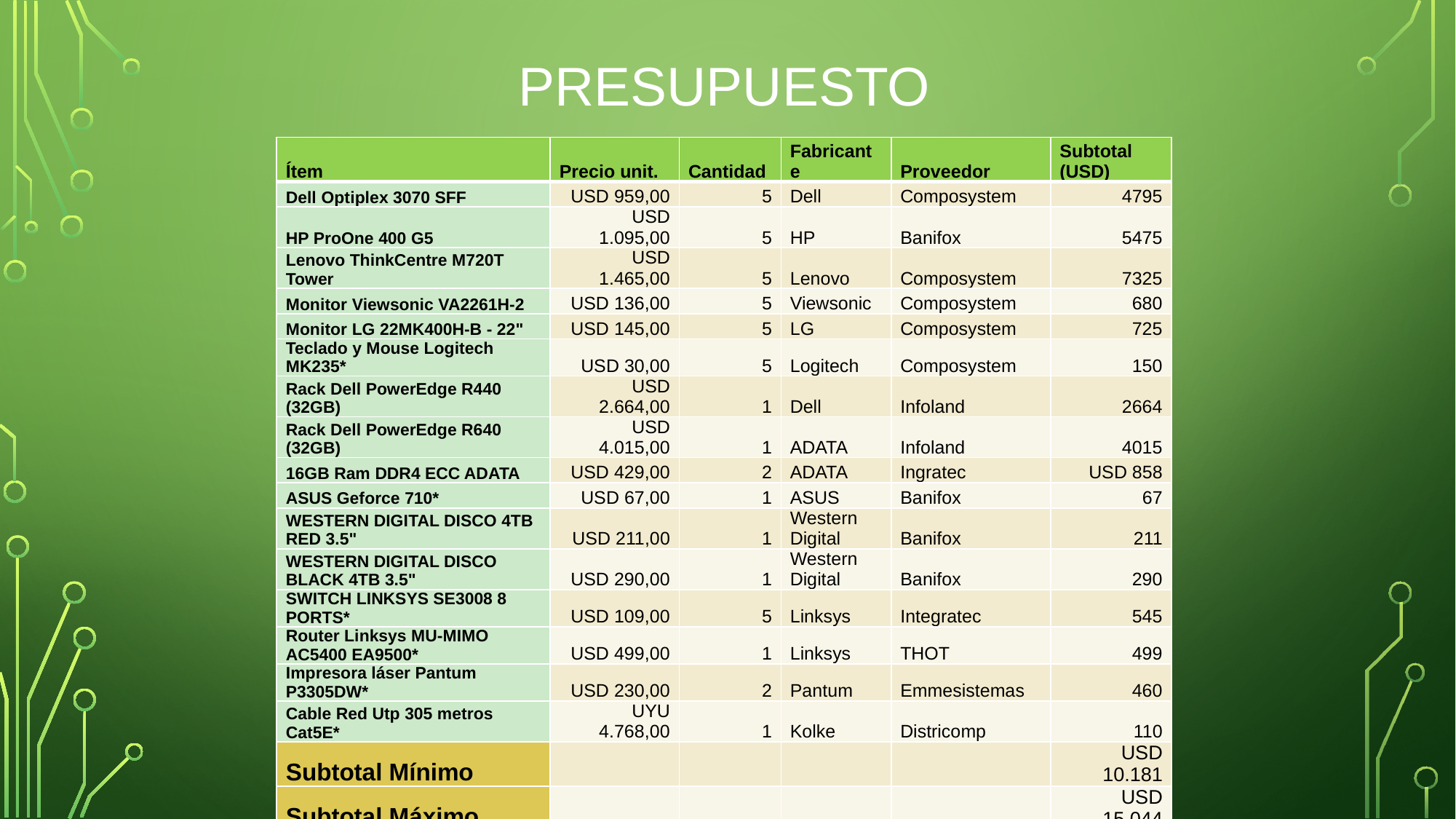

# PRESUPUESTO
| Ítem | Precio unit. | Cantidad | Fabricante | Proveedor | Subtotal (USD) |
| --- | --- | --- | --- | --- | --- |
| Dell Optiplex 3070 SFF | USD 959,00 | 5 | Dell | Composystem | 4795 |
| HP ProOne 400 G5 | USD 1.095,00 | 5 | HP | Banifox | 5475 |
| Lenovo ThinkCentre M720T Tower | USD 1.465,00 | 5 | Lenovo | Composystem | 7325 |
| Monitor Viewsonic VA2261H-2 | USD 136,00 | 5 | Viewsonic | Composystem | 680 |
| Monitor LG 22MK400H-B - 22" | USD 145,00 | 5 | LG | Composystem | 725 |
| Teclado y Mouse Logitech MK235\* | USD 30,00 | 5 | Logitech | Composystem | 150 |
| Rack Dell PowerEdge R440 (32GB) | USD 2.664,00 | 1 | Dell | Infoland | 2664 |
| Rack Dell PowerEdge R640 (32GB) | USD 4.015,00 | 1 | ADATA | Infoland | 4015 |
| 16GB Ram DDR4 ECC ADATA | USD 429,00 | 2 | ADATA | Ingratec | USD 858 |
| ASUS Geforce 710\* | USD 67,00 | 1 | ASUS | Banifox | 67 |
| WESTERN DIGITAL DISCO 4TB RED 3.5" | USD 211,00 | 1 | Western Digital | Banifox | 211 |
| WESTERN DIGITAL DISCO BLACK 4TB 3.5" | USD 290,00 | 1 | Western Digital | Banifox | 290 |
| SWITCH LINKSYS SE3008 8 PORTS\* | USD 109,00 | 5 | Linksys | Integratec | 545 |
| Router Linksys MU-MIMO AC5400 EA9500\* | USD 499,00 | 1 | Linksys | THOT | 499 |
| Impresora láser Pantum P3305DW\* | USD 230,00 | 2 | Pantum | Emmesistemas | 460 |
| Cable Red Utp 305 metros Cat5E\* | UYU 4.768,00 | 1 | Kolke | Districomp | 110 |
| Subtotal Mínimo |  |  |  |  | USD 10.181 |
| Subtotal Máximo |  |  |  |  | USD 15.044 |
| Mano de Obra |  |  |  |  | USD 1.892 |
| TOTAL MÍNIMO |  |  |  |  | USD 12.073 |
| TOTAL MÁXIMO |  |  |  |  | USD 16.936 |